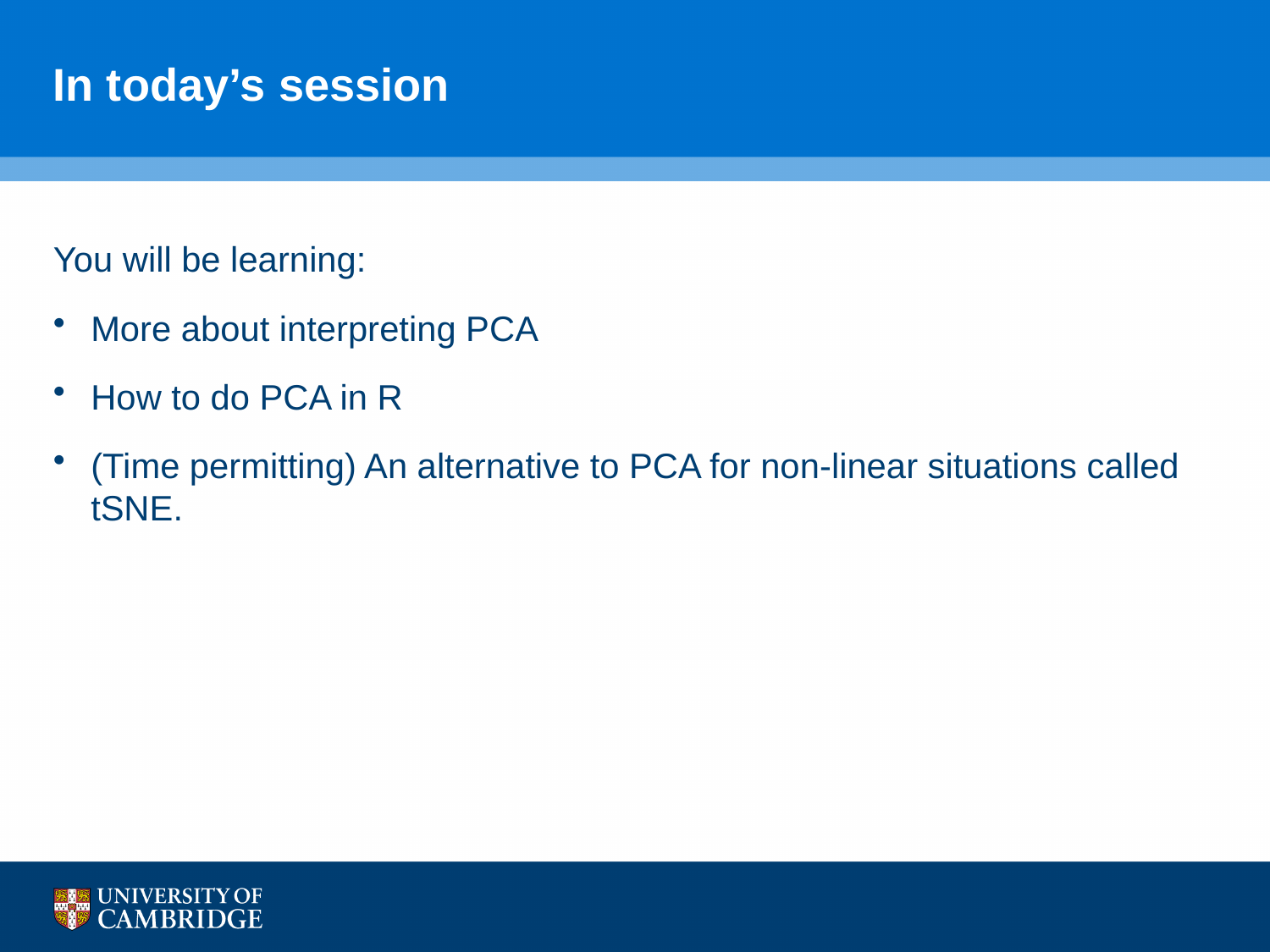

# In today’s session
You will be learning:
More about interpreting PCA
How to do PCA in R
(Time permitting) An alternative to PCA for non-linear situations called tSNE.